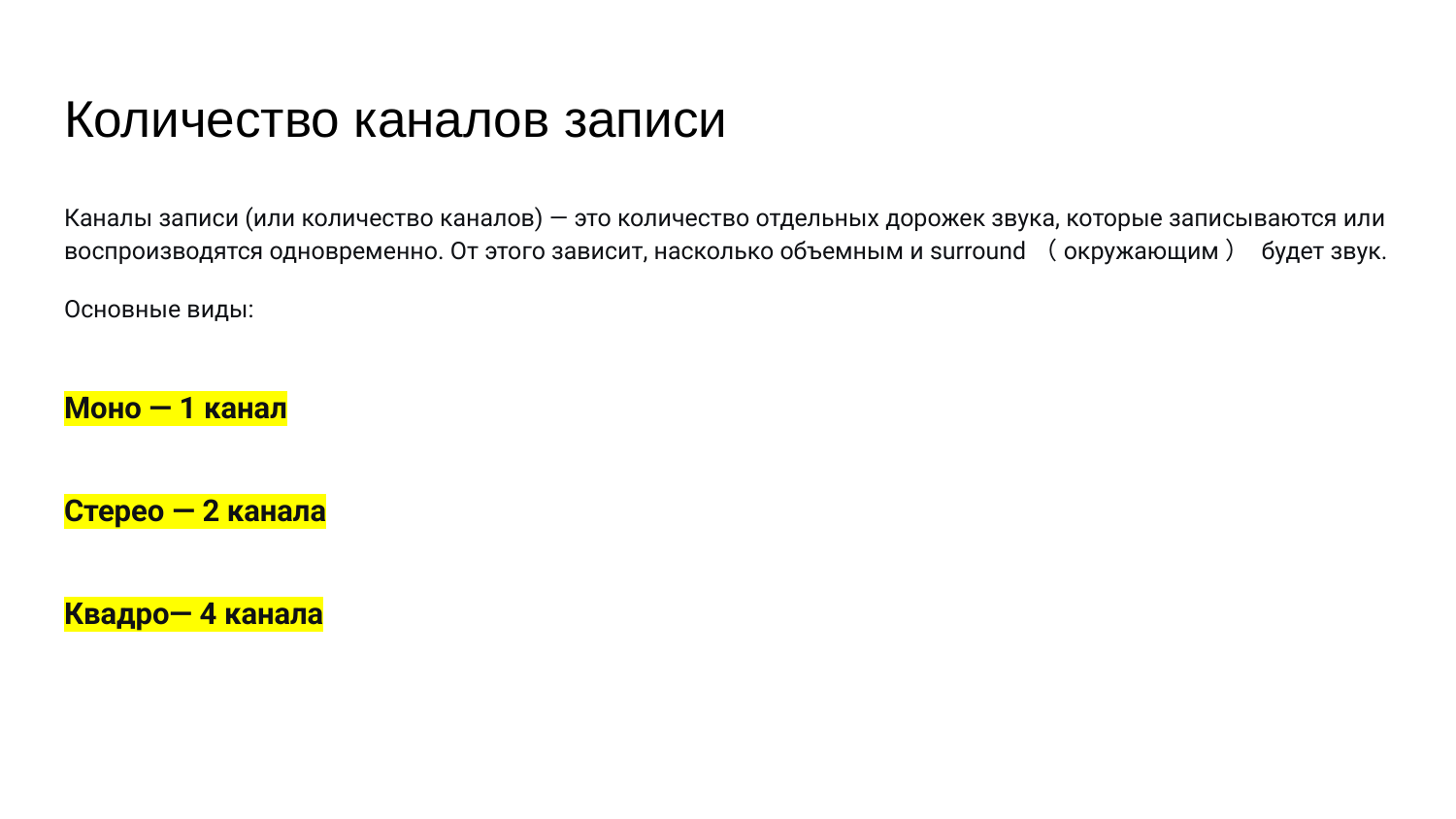

# Количество каналов записи
Каналы записи (или количество каналов) — это количество отдельных дорожек звука, которые записываются или воспроизводятся одновременно. От этого зависит, насколько объемным и surround（окружающим） будет звук.
Основные виды:
Моно — 1 канал
Стерео — 2 канала
Квадро— 4 канала